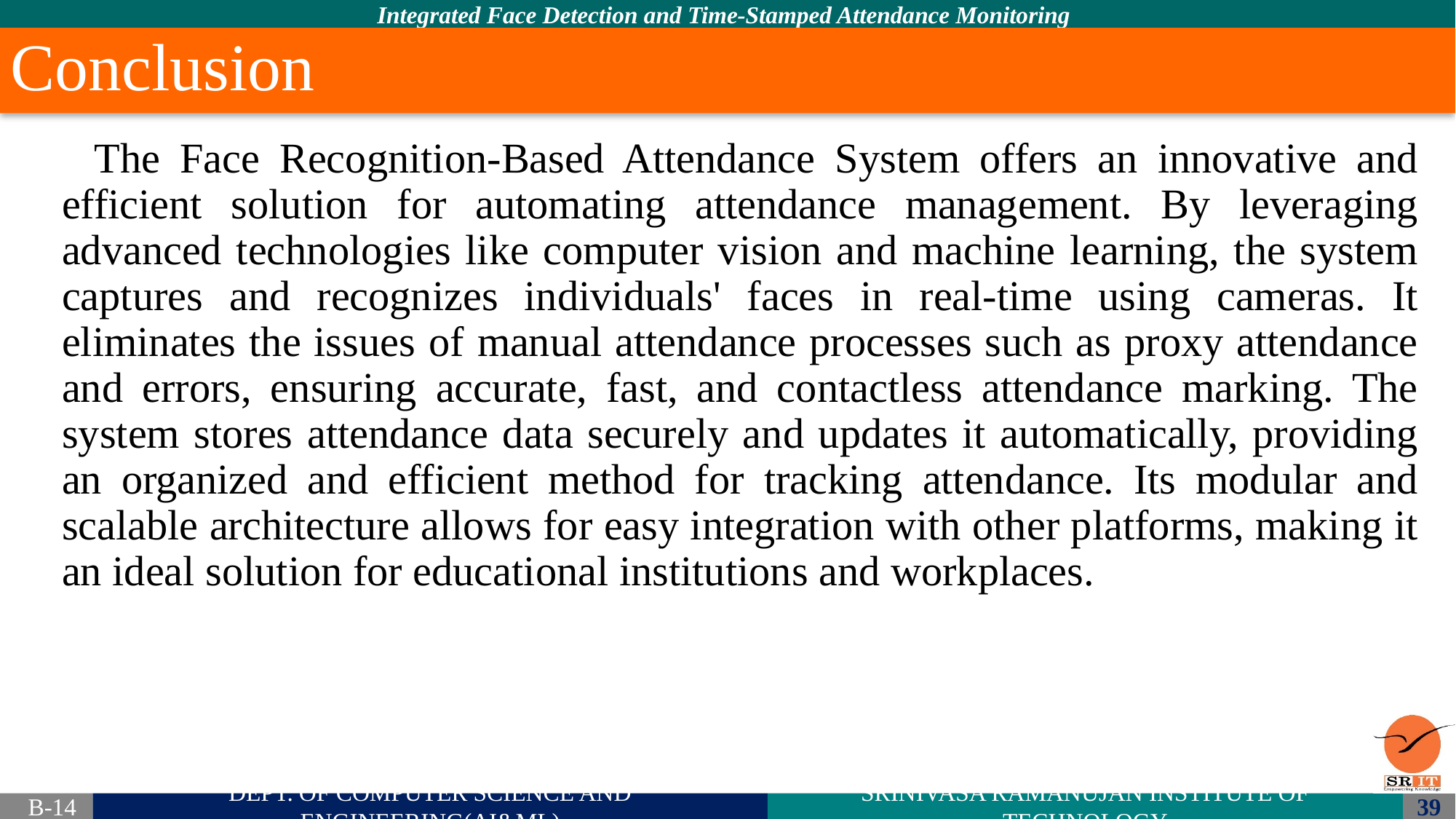

# Conclusion
   The Face Recognition-Based Attendance System offers an innovative and efficient solution for automating attendance management. By leveraging advanced technologies like computer vision and machine learning, the system captures and recognizes individuals' faces in real-time using cameras. It eliminates the issues of manual attendance processes such as proxy attendance and errors, ensuring accurate, fast, and contactless attendance marking. The system stores attendance data securely and updates it automatically, providing an organized and efficient method for tracking attendance. Its modular and scalable architecture allows for easy integration with other platforms, making it an ideal solution for educational institutions and workplaces.